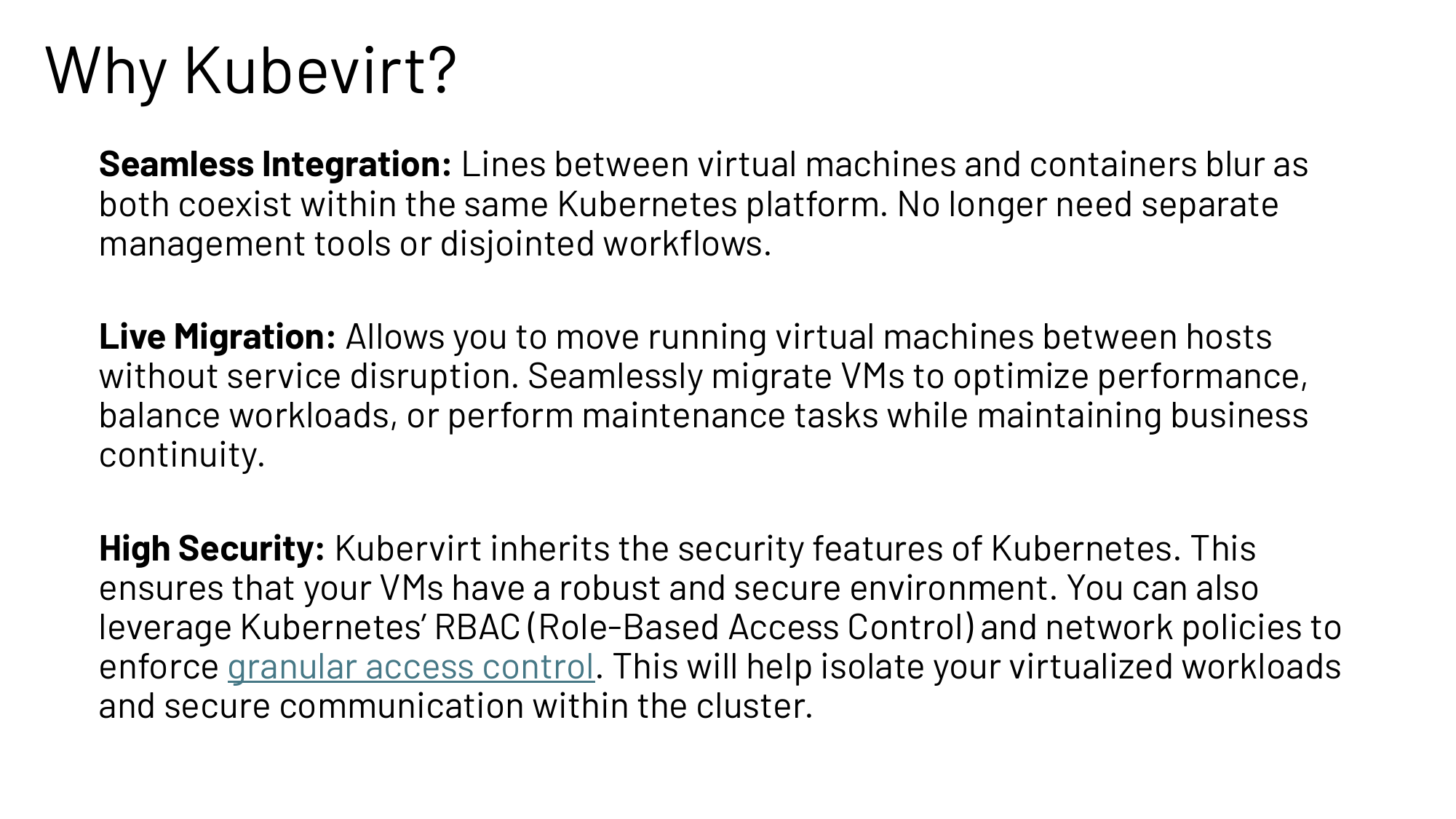

# Why Kubevirt?
Seamless Integration: Lines between virtual machines and containers blur as both coexist within the same Kubernetes platform. No longer need separate management tools or disjointed workflows.

Live Migration: Allows you to move running virtual machines between hosts without service disruption. Seamlessly migrate VMs to optimize performance, balance workloads, or perform maintenance tasks while maintaining business continuity.

High Security: Kubervirt inherits the security features of Kubernetes. This ensures that your VMs have a robust and secure environment. You can also leverage Kubernetes’ RBAC (Role-Based Access Control) and network policies to enforce granular access control. This will help isolate your virtualized workloads and secure communication within the cluster.